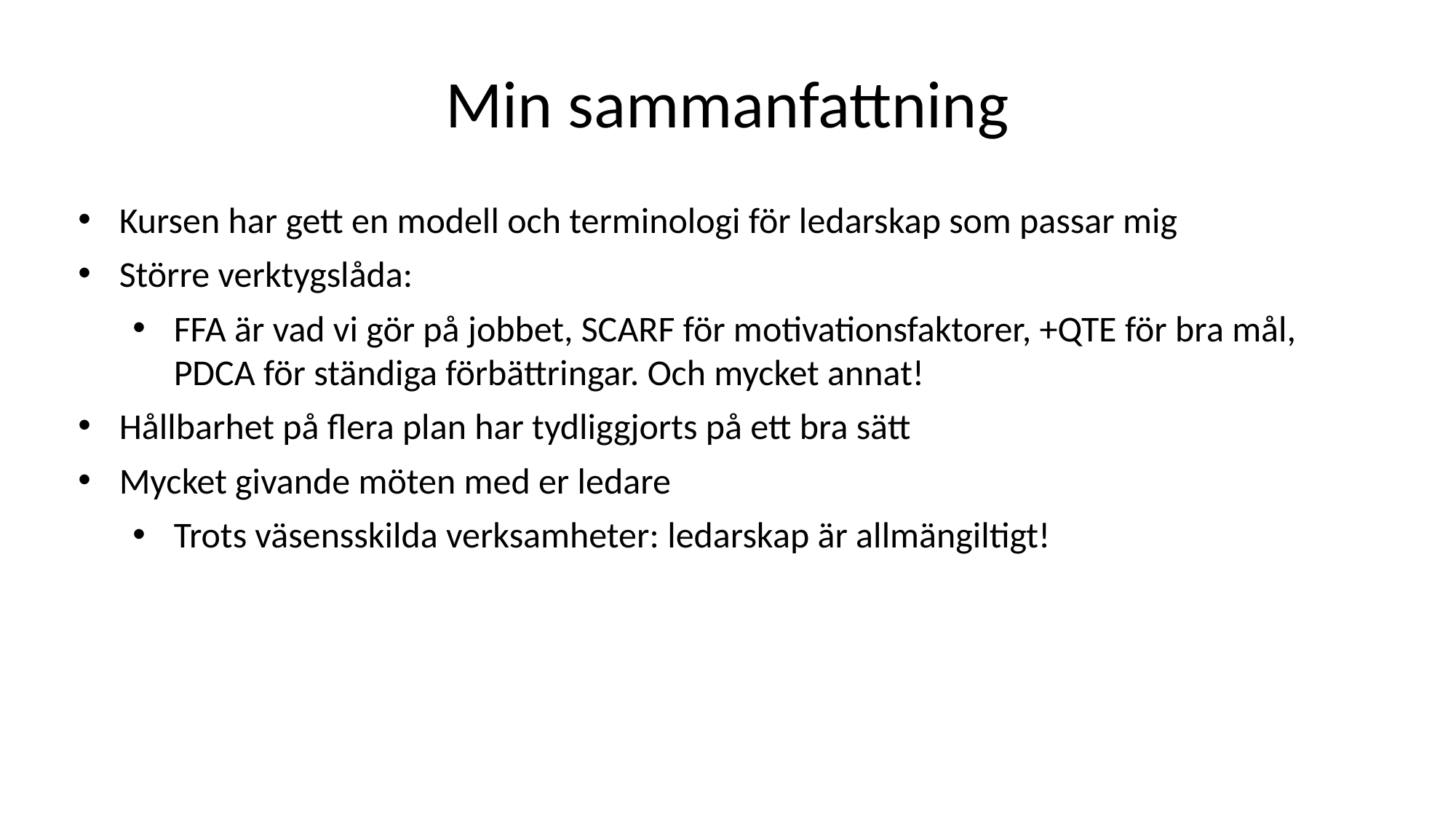

# Min sammanfattning
Kursen har gett en modell och terminologi för ledarskap som passar mig
Större verktygslåda:
FFA är vad vi gör på jobbet, SCARF för motivationsfaktorer, +QTE för bra mål, PDCA för ständiga förbättringar. Och mycket annat!
Hållbarhet på flera plan har tydliggjorts på ett bra sätt
Mycket givande möten med er ledare
Trots väsensskilda verksamheter: ledarskap är allmängiltigt!